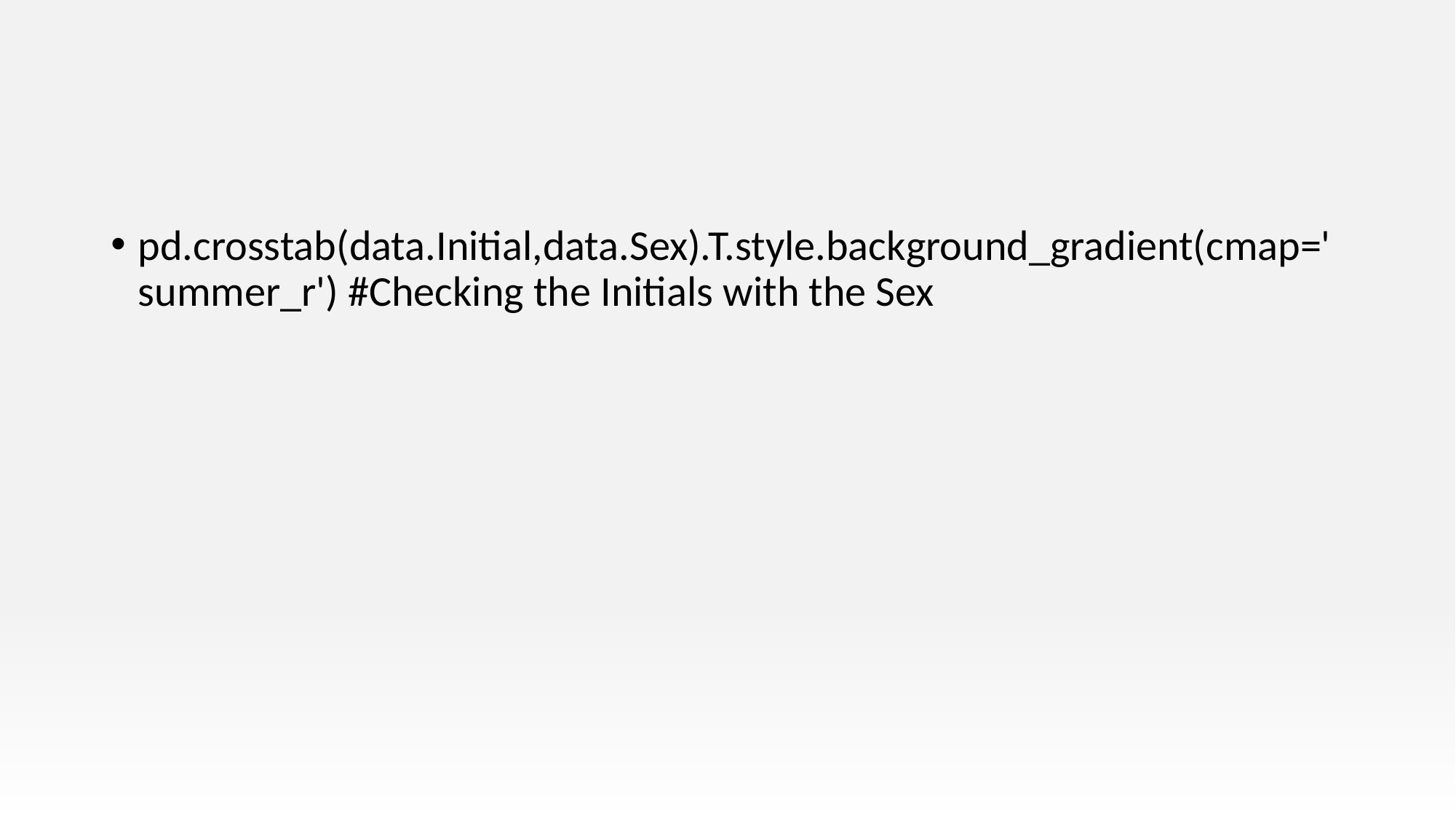

#
pd.crosstab(data.Initial,data.Sex).T.style.background_gradient(cmap='summer_r') #Checking the Initials with the Sex